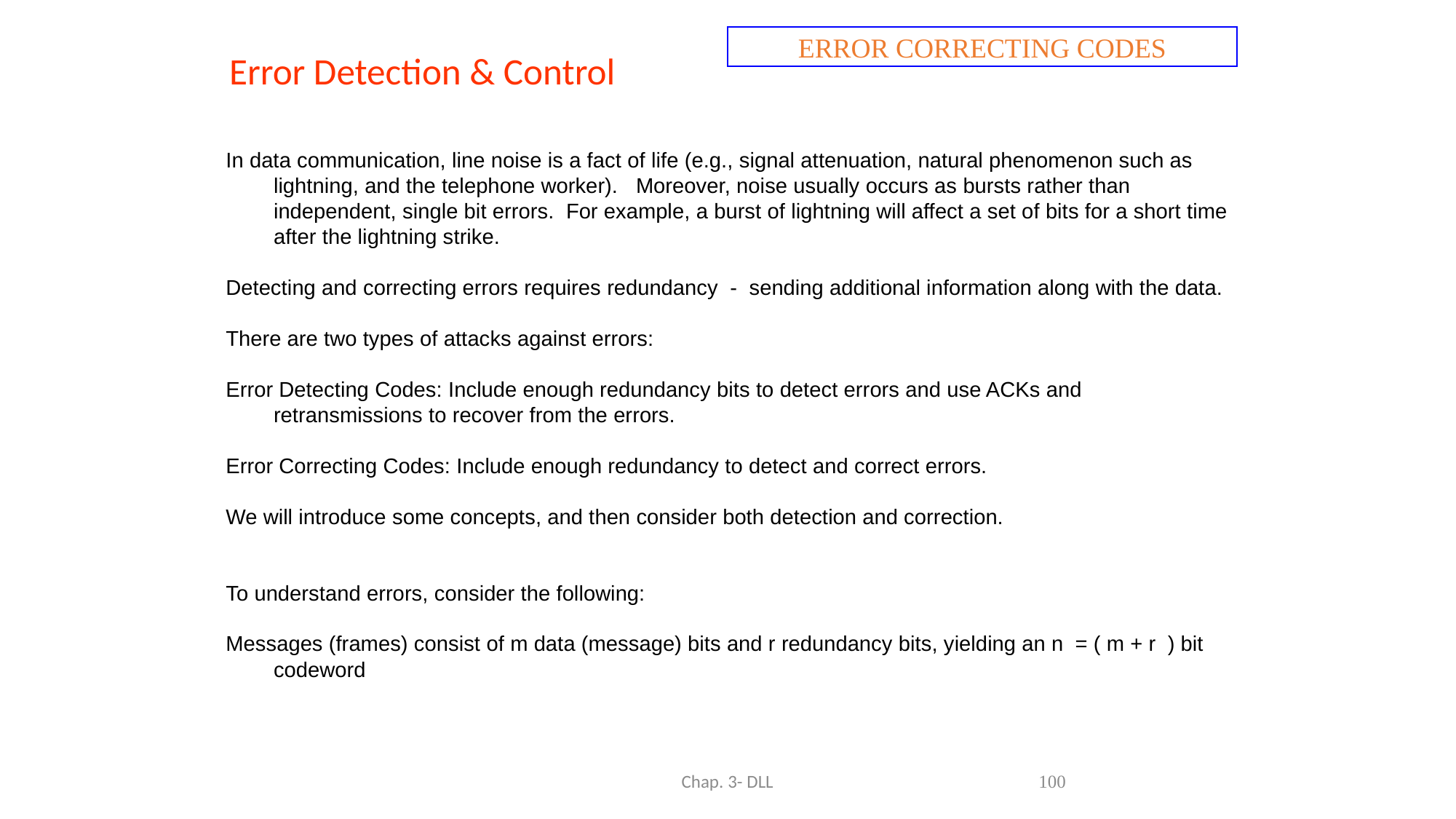

# Error Detection & Control
ERROR CORRECTING CODES

In data communication, line noise is a fact of life (e.g., signal attenuation, natural phenomenon such as lightning, and the telephone worker).   Moreover, noise usually occurs as bursts rather than independent, single bit errors.  For example, a burst of lightning will affect a set of bits for a short time after the lightning strike.

Detecting and correcting errors requires redundancy  -  sending additional information along with the data.

There are two types of attacks against errors:

Error Detecting Codes: Include enough redundancy bits to detect errors and use ACKs and retransmissions to recover from the errors.

Error Correcting Codes: Include enough redundancy to detect and correct errors.

We will introduce some concepts, and then consider both detection and correction.

To understand errors, consider the following:

Messages (frames) consist of m data (message) bits and r redundancy bits, yielding an n  = ( m + r  ) bit codeword

Chap. 3- DLL
100